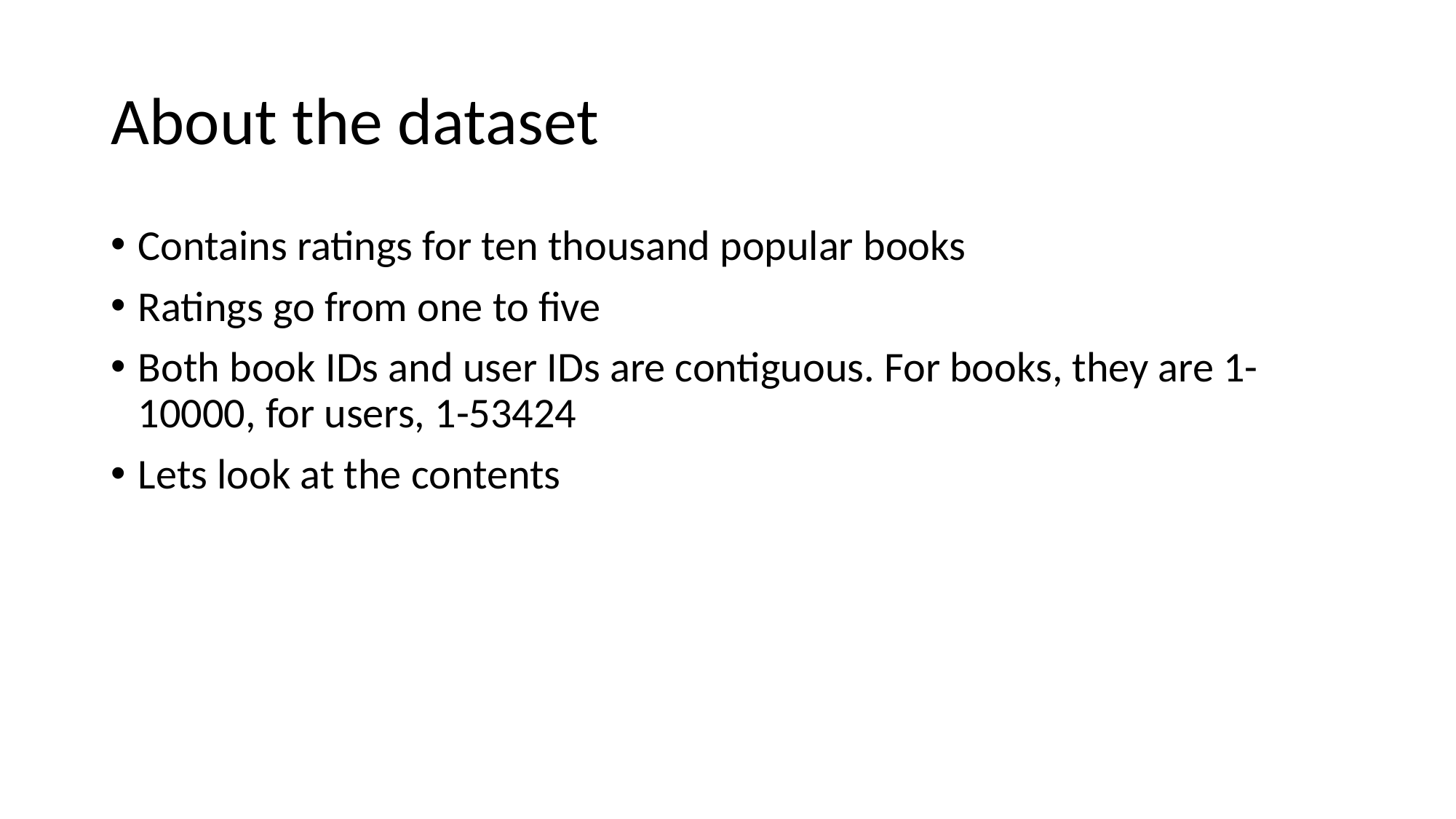

# About the dataset
Contains ratings for ten thousand popular books
Ratings go from one to five
Both book IDs and user IDs are contiguous. For books, they are 1-10000, for users, 1-53424
Lets look at the contents